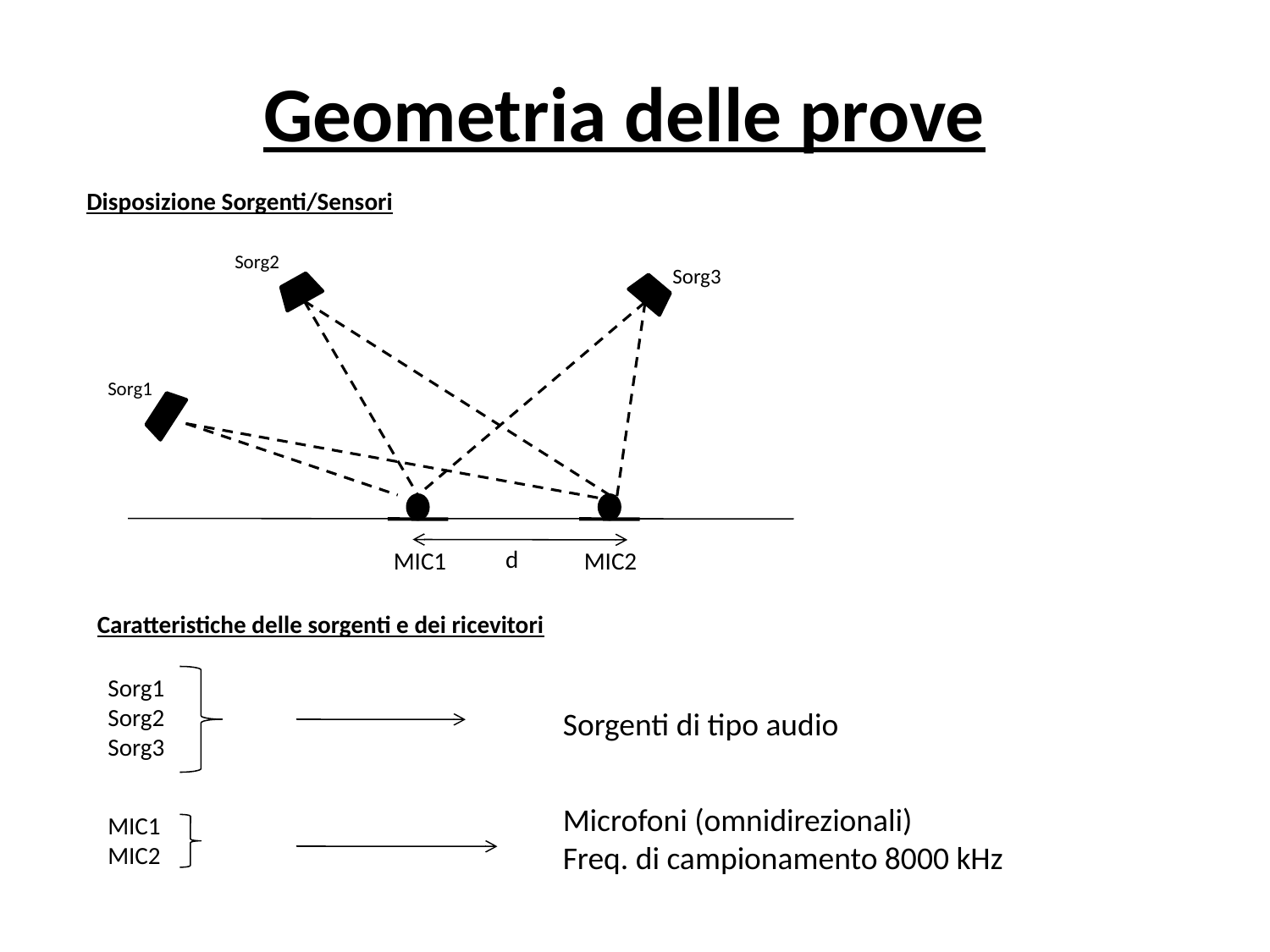

# Geometria delle prove
Disposizione Sorgenti/Sensori
Sorg2
Sorg3

Sorg1

MIC1
MIC2
d
Caratteristiche delle sorgenti e dei ricevitori
Sorg1
Sorg2
Sorg3

Sorgenti di tipo audio
Microfoni (omnidirezionali)
Freq. di campionamento 8000 kHz
MIC1
MIC2